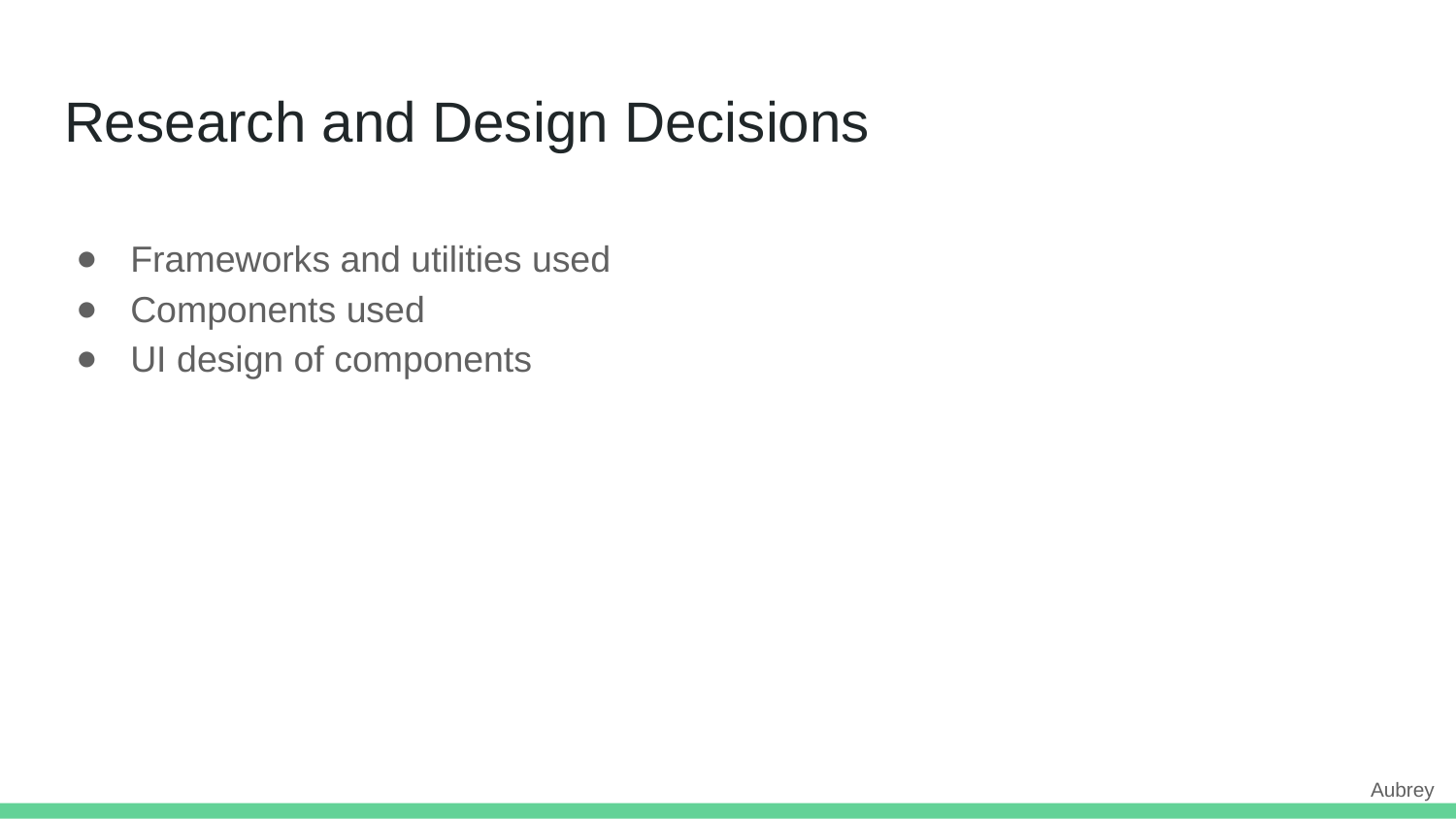

# Research and Design Decisions
Frameworks and utilities used
Components used
UI design of components
Aubrey